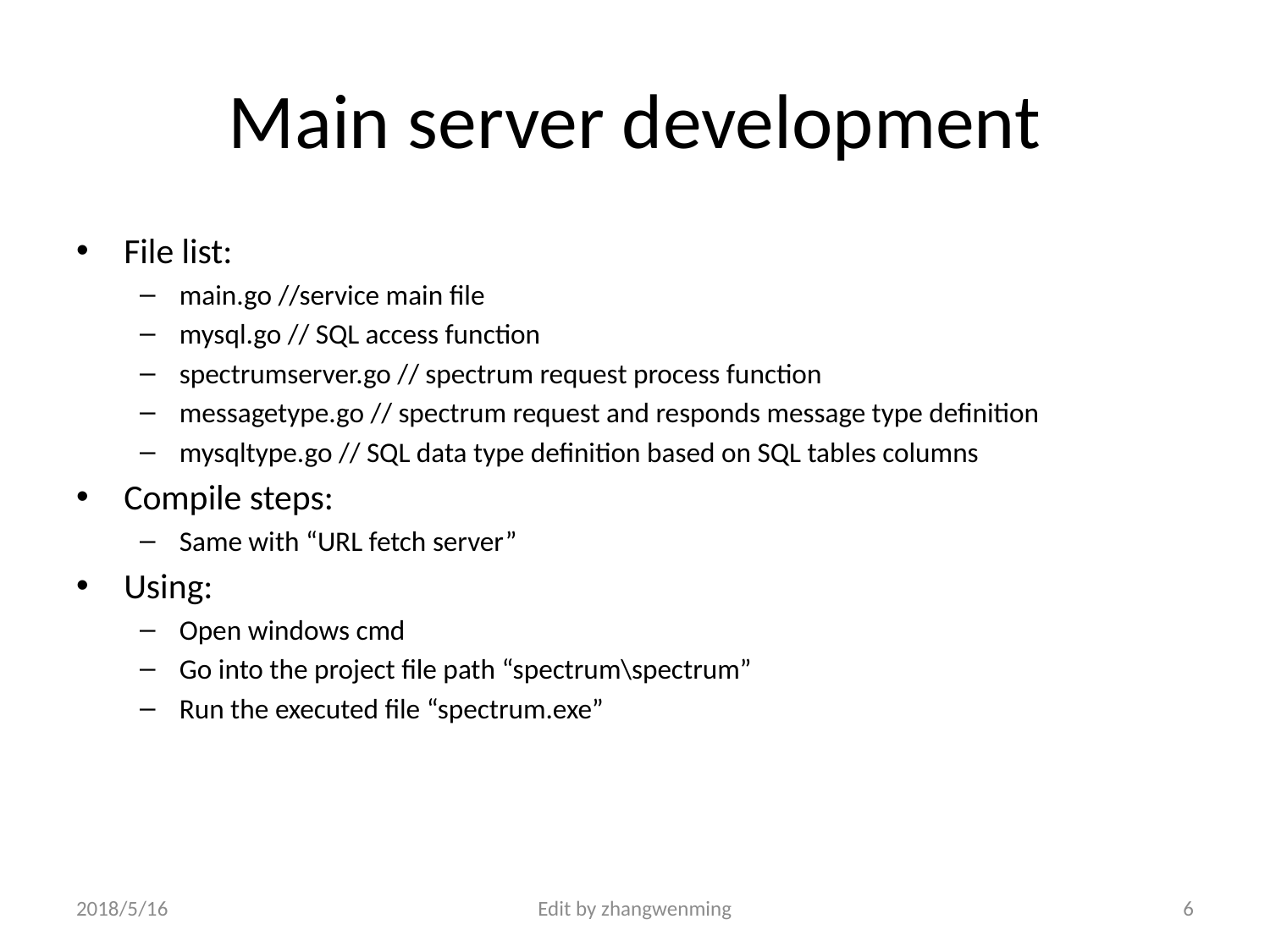

# Main server development
File list:
main.go //service main file
mysql.go // SQL access function
spectrumserver.go // spectrum request process function
messagetype.go // spectrum request and responds message type definition
mysqltype.go // SQL data type definition based on SQL tables columns
Compile steps:
Same with “URL fetch server”
Using:
Open windows cmd
Go into the project file path “spectrum\spectrum”
Run the executed file “spectrum.exe”

2018/5/16
Edit by zhangwenming
6